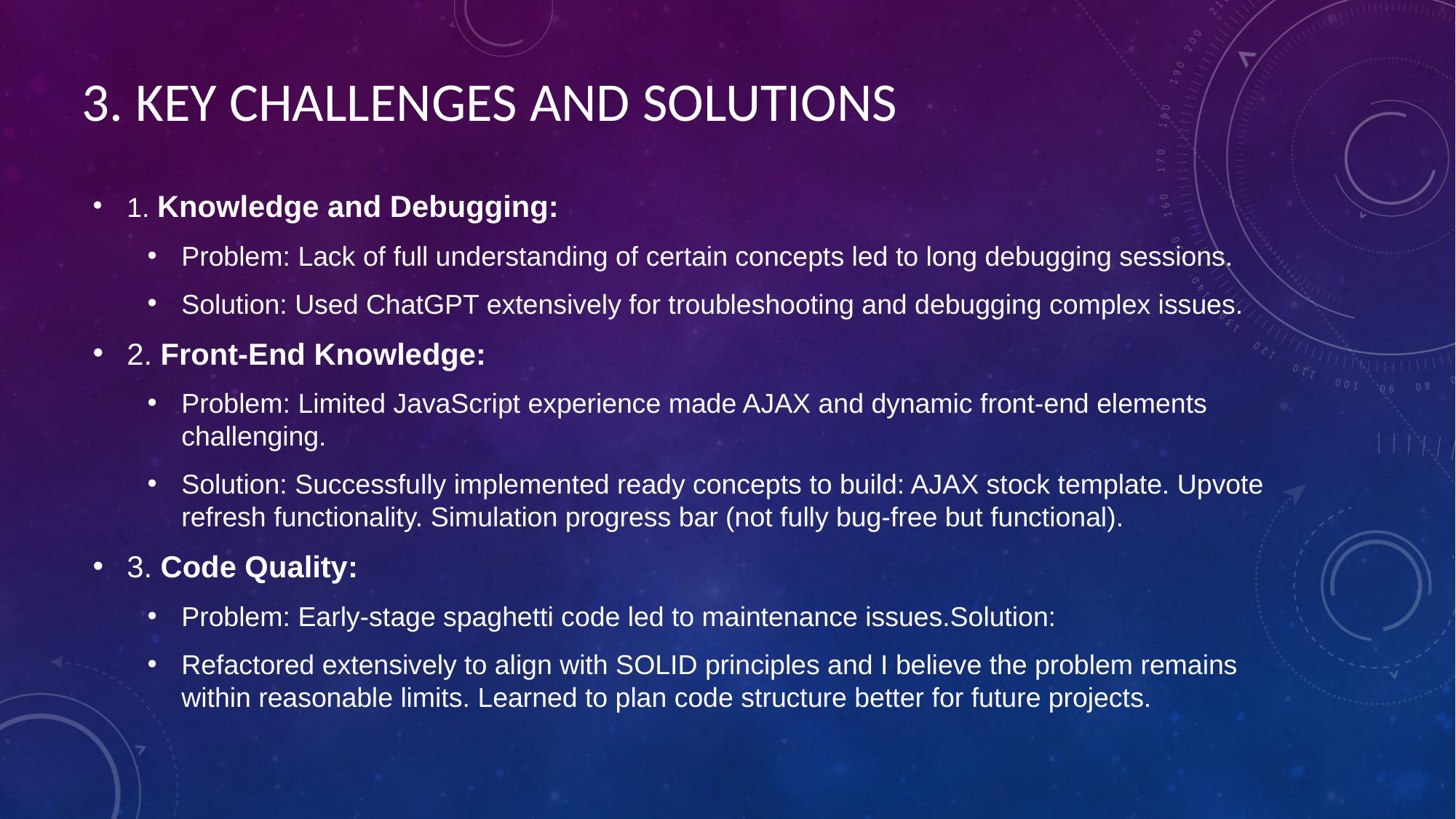

# 3. Key Challenges and Solutions
1. Knowledge and Debugging:
Problem: Lack of full understanding of certain concepts led to long debugging sessions.
Solution: Used ChatGPT extensively for troubleshooting and debugging complex issues.
2. Front-End Knowledge:
Problem: Limited JavaScript experience made AJAX and dynamic front-end elements challenging.
Solution: Successfully implemented ready concepts to build: AJAX stock template. Upvote refresh functionality. Simulation progress bar (not fully bug-free but functional).
3. Code Quality:
Problem: Early-stage spaghetti code led to maintenance issues.Solution:
Refactored extensively to align with SOLID principles and I believe the problem remains within reasonable limits. Learned to plan code structure better for future projects.